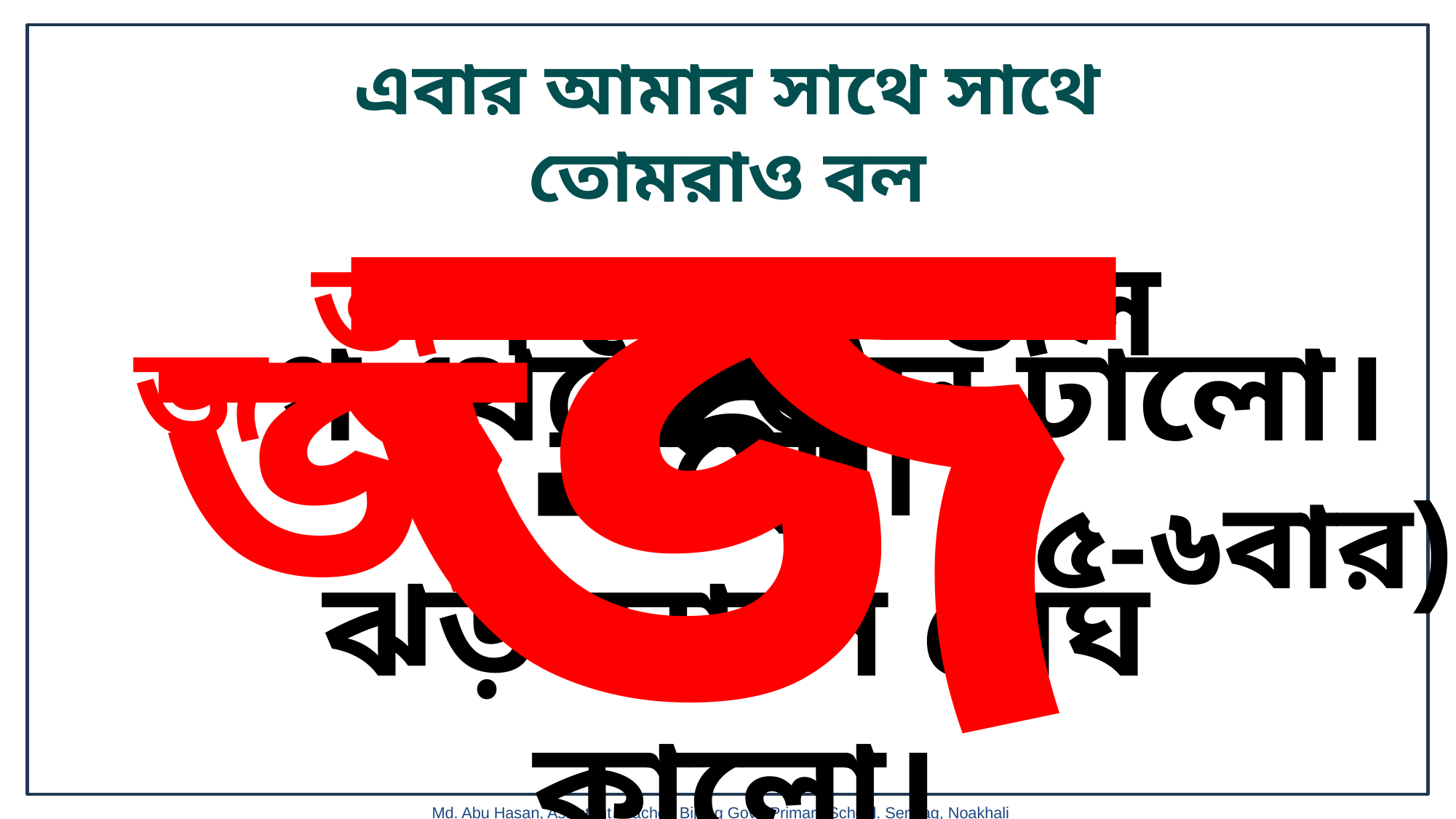

জ

এবার আমার সাথে সাথে তোমরাও বল
জগ থেকে জল ঢালো।
ঝড় আসে মেঘ কালো।
(৫-৬বার)
জ-গ (৫-৬বার)
জগ থেকে জল ঢালো।
(৫-৬বার)